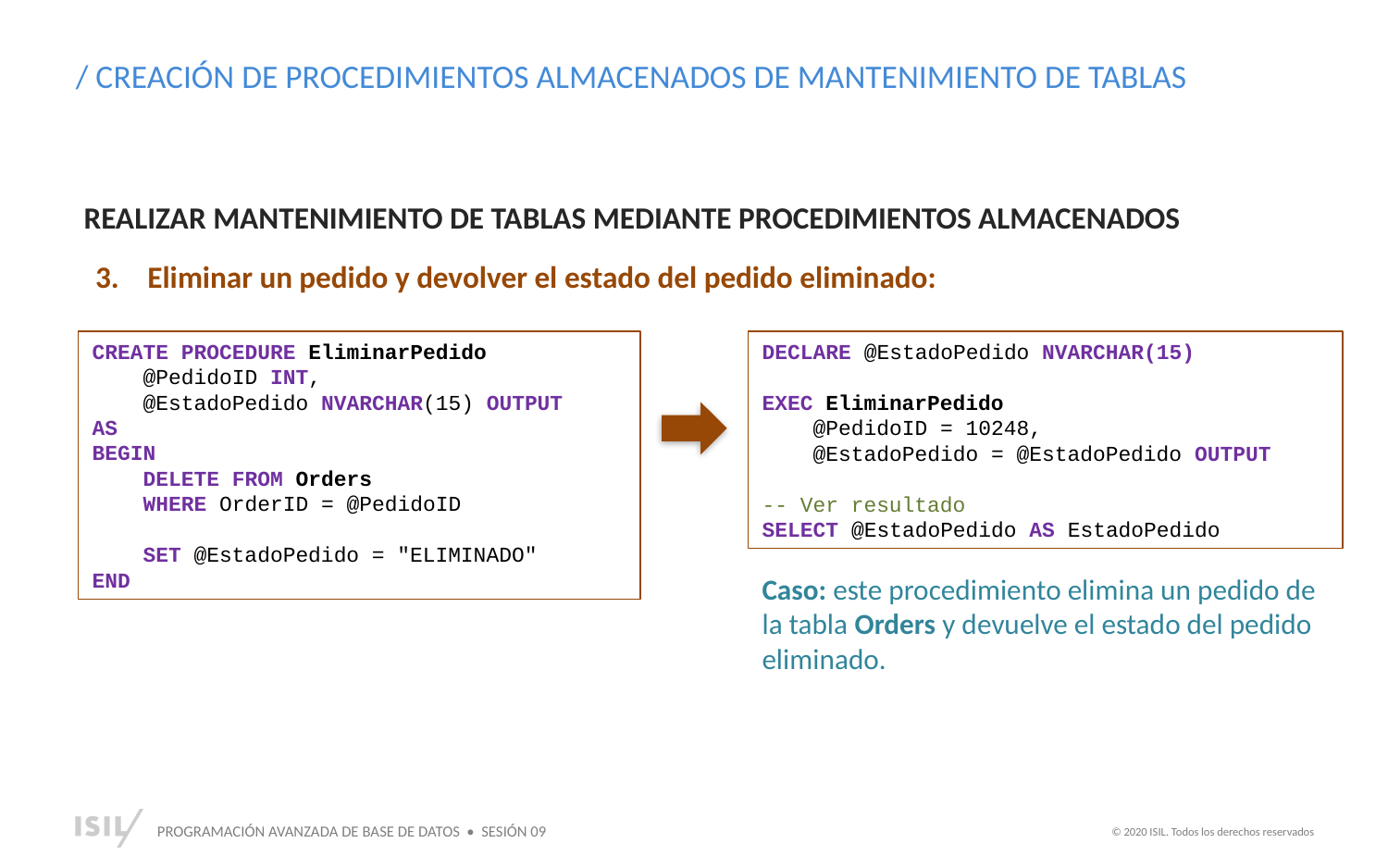

/ CREACIÓN DE PROCEDIMIENTOS ALMACENADOS DE MANTENIMIENTO DE TABLAS
REALIZAR MANTENIMIENTO DE TABLAS MEDIANTE PROCEDIMIENTOS ALMACENADOS
Eliminar un pedido y devolver el estado del pedido eliminado:
CREATE PROCEDURE EliminarPedido
    @PedidoID INT,
    @EstadoPedido NVARCHAR(15) OUTPUT
AS
BEGIN
    DELETE FROM Orders
    WHERE OrderID = @PedidoID

    SET @EstadoPedido = "ELIMINADO"
END
DECLARE @EstadoPedido NVARCHAR(15)

EXEC EliminarPedido
    @PedidoID = 10248,
    @EstadoPedido = @EstadoPedido OUTPUT

-- Ver resultado
SELECT @EstadoPedido AS EstadoPedido

Caso: este procedimiento elimina un pedido de la tabla Orders y devuelve el estado del pedido eliminado.